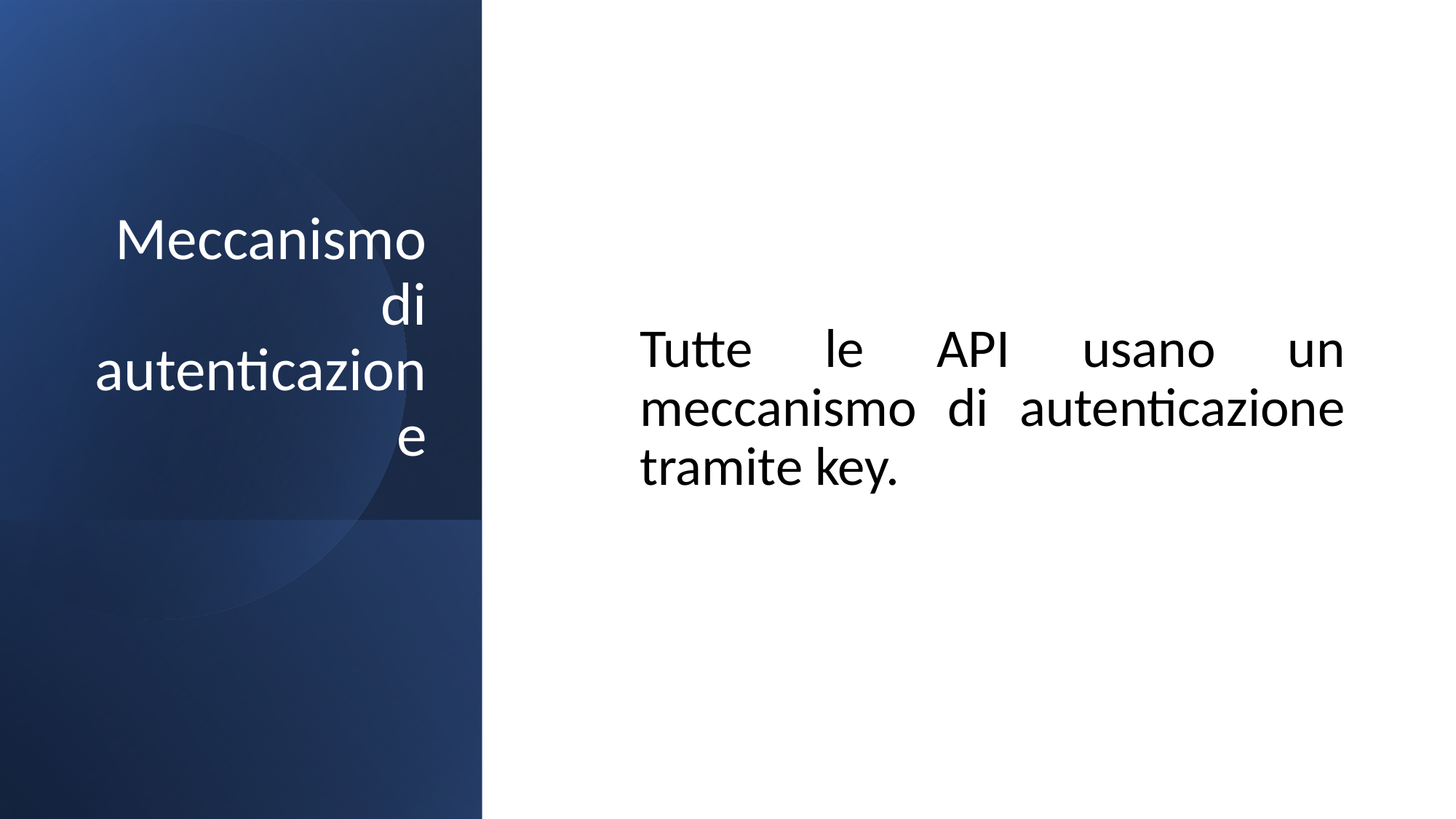

# Meccanismo di autenticazione
Tutte le API usano un meccanismo di autenticazione tramite key.